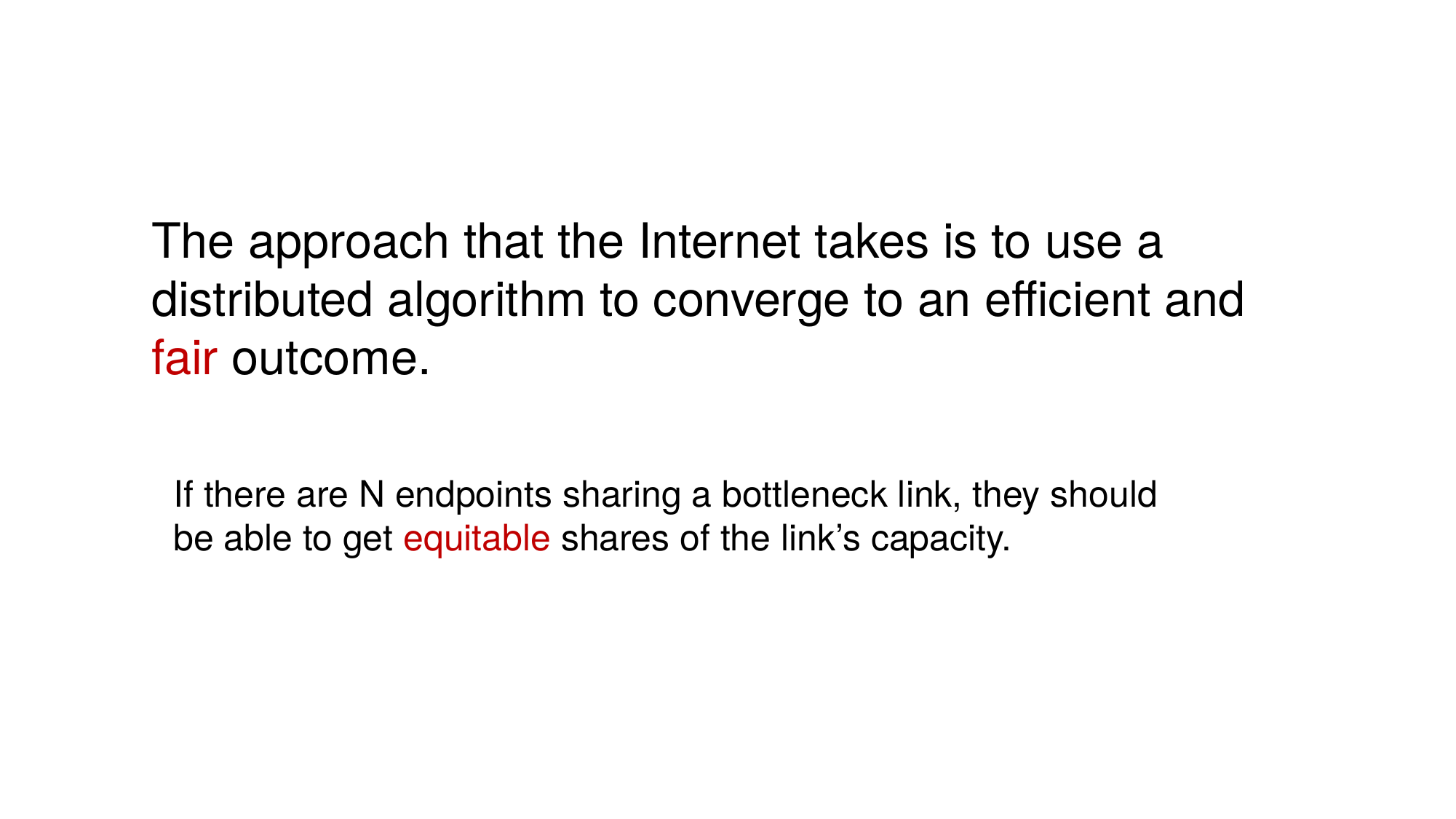

The approach that the Internet takes is to use a distributed algorithm to converge to an efficient and fair outcome.
If there are N endpoints sharing a bottleneck link, they should be able to get equitable shares of the link’s capacity.